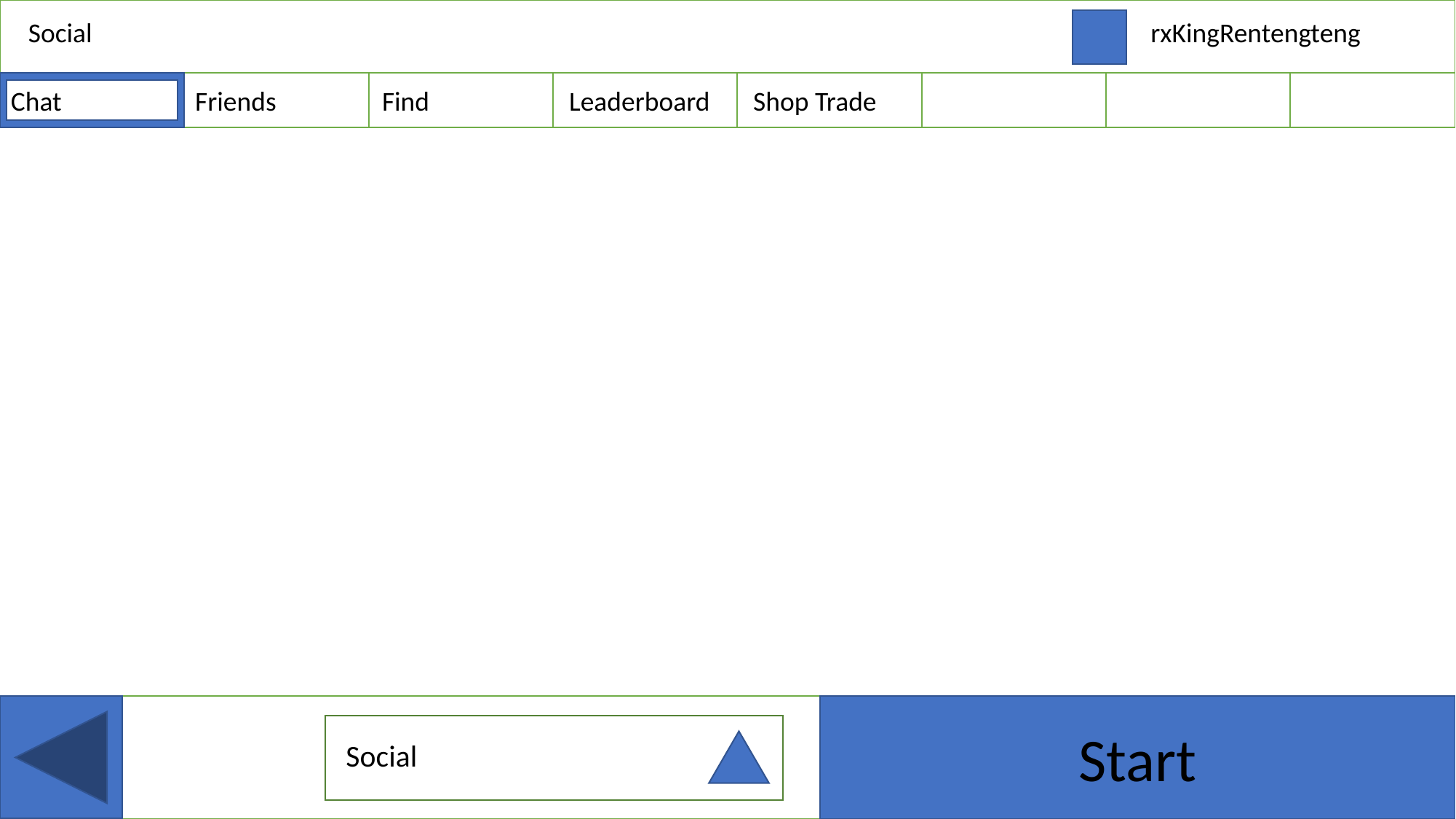

Social

rxKingRentengteng

Chat

Friends

Find

Leaderboard

Shop Trade

Start

Social